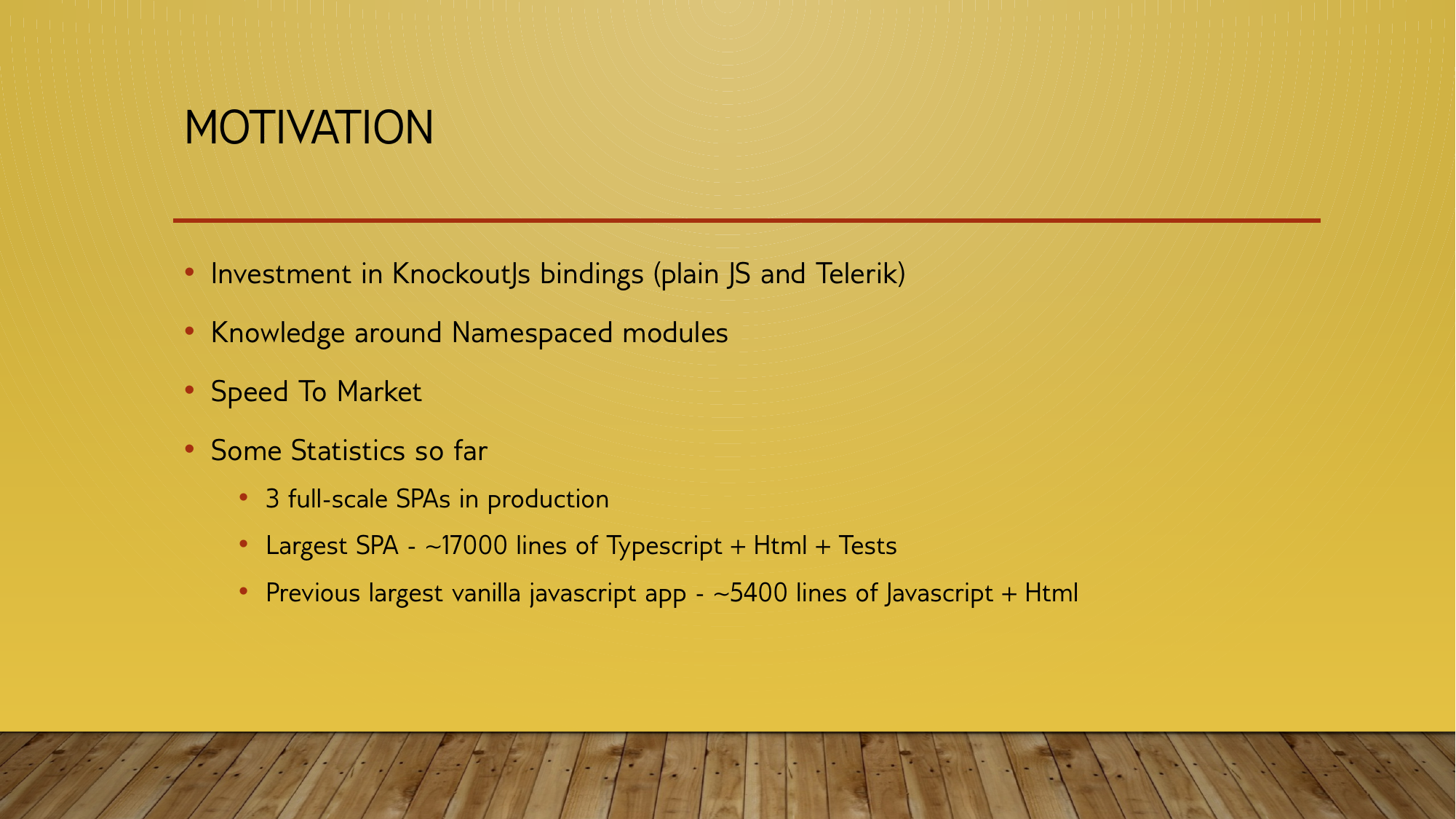

# Motivation
Investment in KnockoutJs bindings (plain JS and Telerik)
Knowledge around Namespaced modules
Speed To Market
Some Statistics so far
3 full-scale SPAs in production
Largest SPA - ~17000 lines of Typescript + Html + Tests
Previous largest vanilla javascript app - ~5400 lines of Javascript + Html